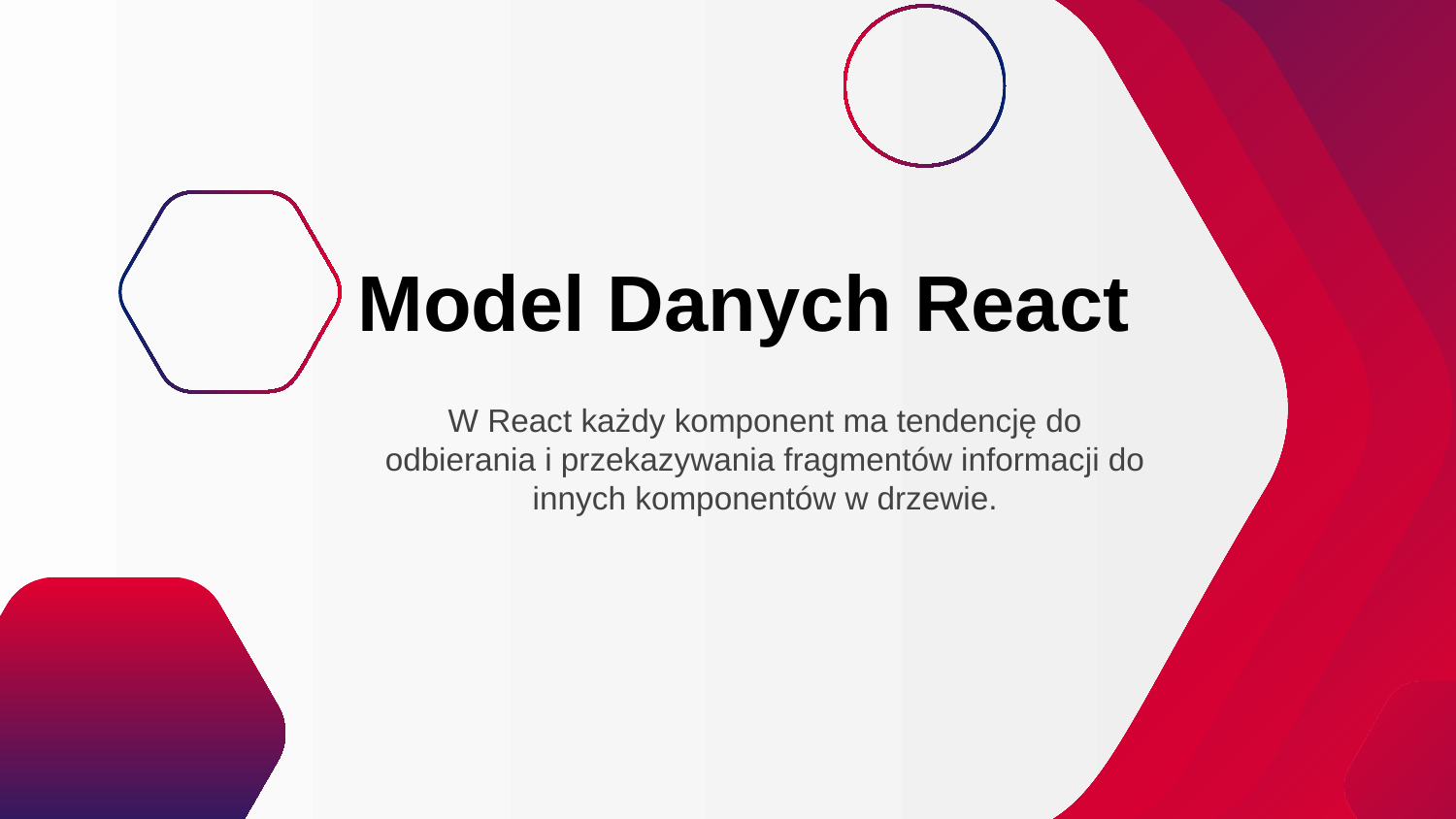

Model Danych React
W React każdy komponent ma tendencję do odbierania i przekazywania fragmentów informacji do innych komponentów w drzewie.